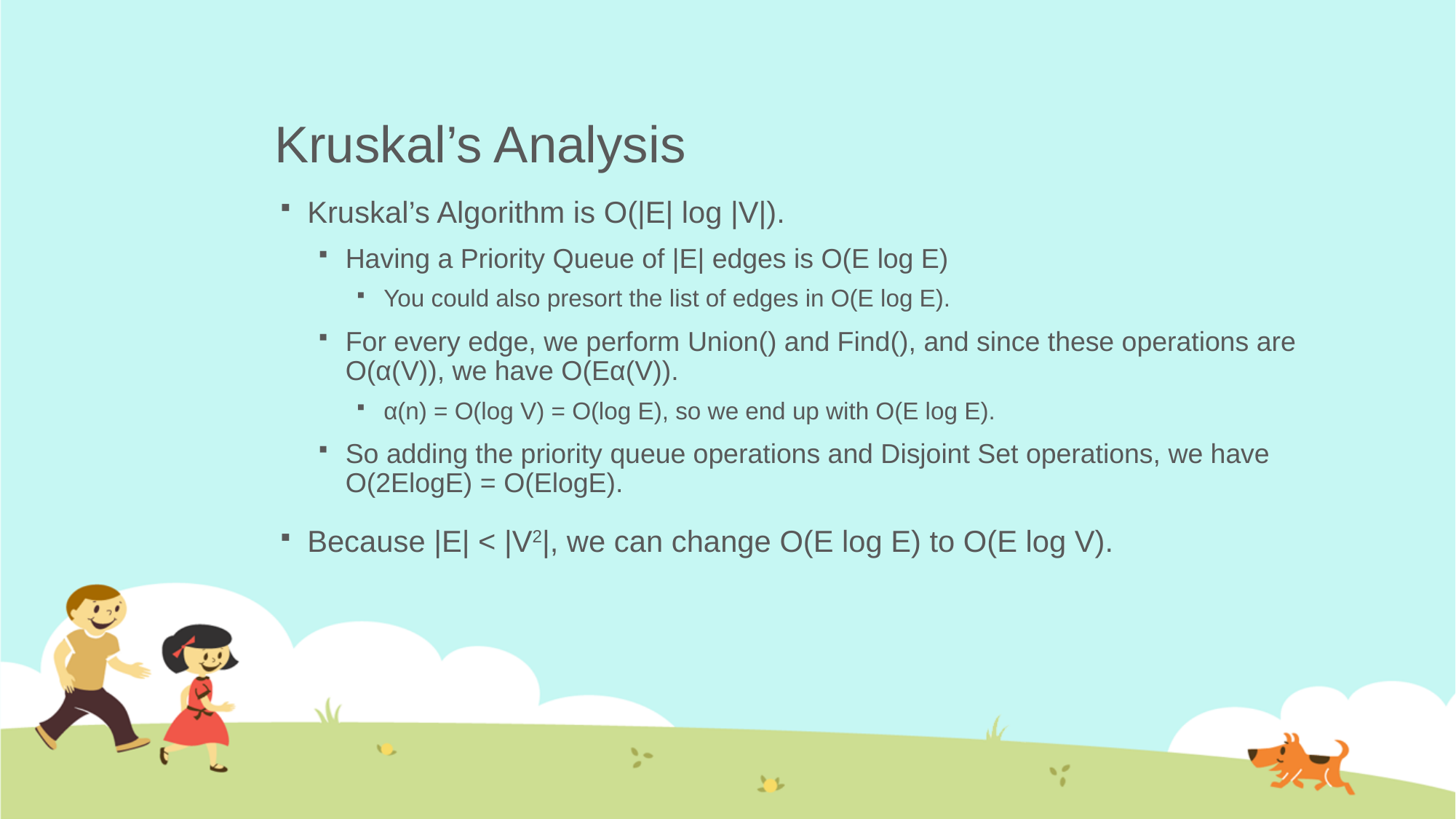

# Kruskal’s Analysis
Kruskal’s Algorithm is O(|E| log |V|).
Having a Priority Queue of |E| edges is O(E log E)
You could also presort the list of edges in O(E log E).
For every edge, we perform Union() and Find(), and since these operations are O(α(V)), we have O(Eα(V)).
α(n) = O(log V) = O(log E), so we end up with O(E log E).
So adding the priority queue operations and Disjoint Set operations, we have O(2ElogE) = O(ElogE).
Because |E| < |V2|, we can change O(E log E) to O(E log V).